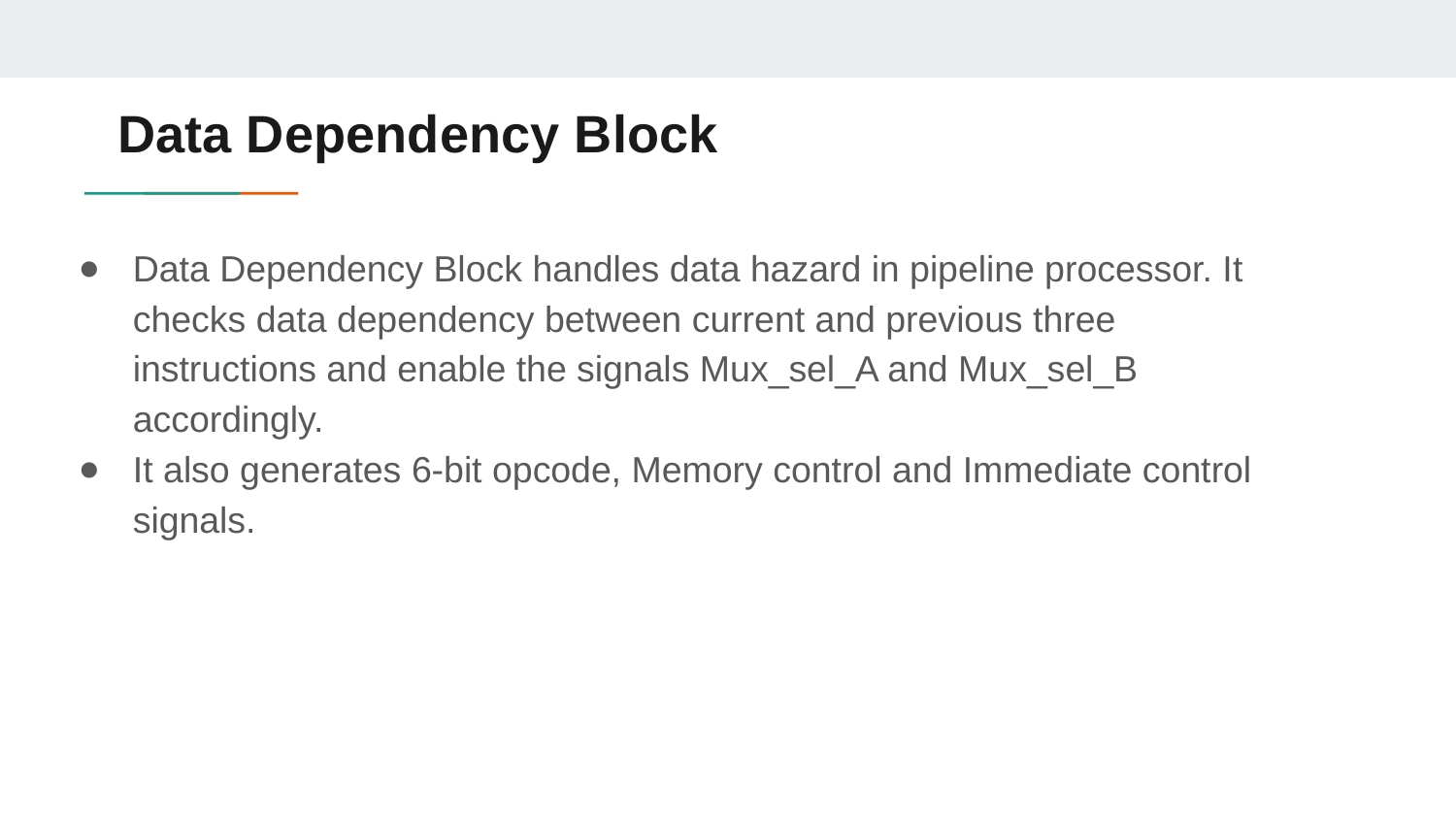

# Data Dependency Block
Data Dependency Block handles data hazard in pipeline processor. It checks data dependency between current and previous three instructions and enable the signals Mux_sel_A and Mux_sel_B accordingly.
It also generates 6-bit opcode, Memory control and Immediate control signals.